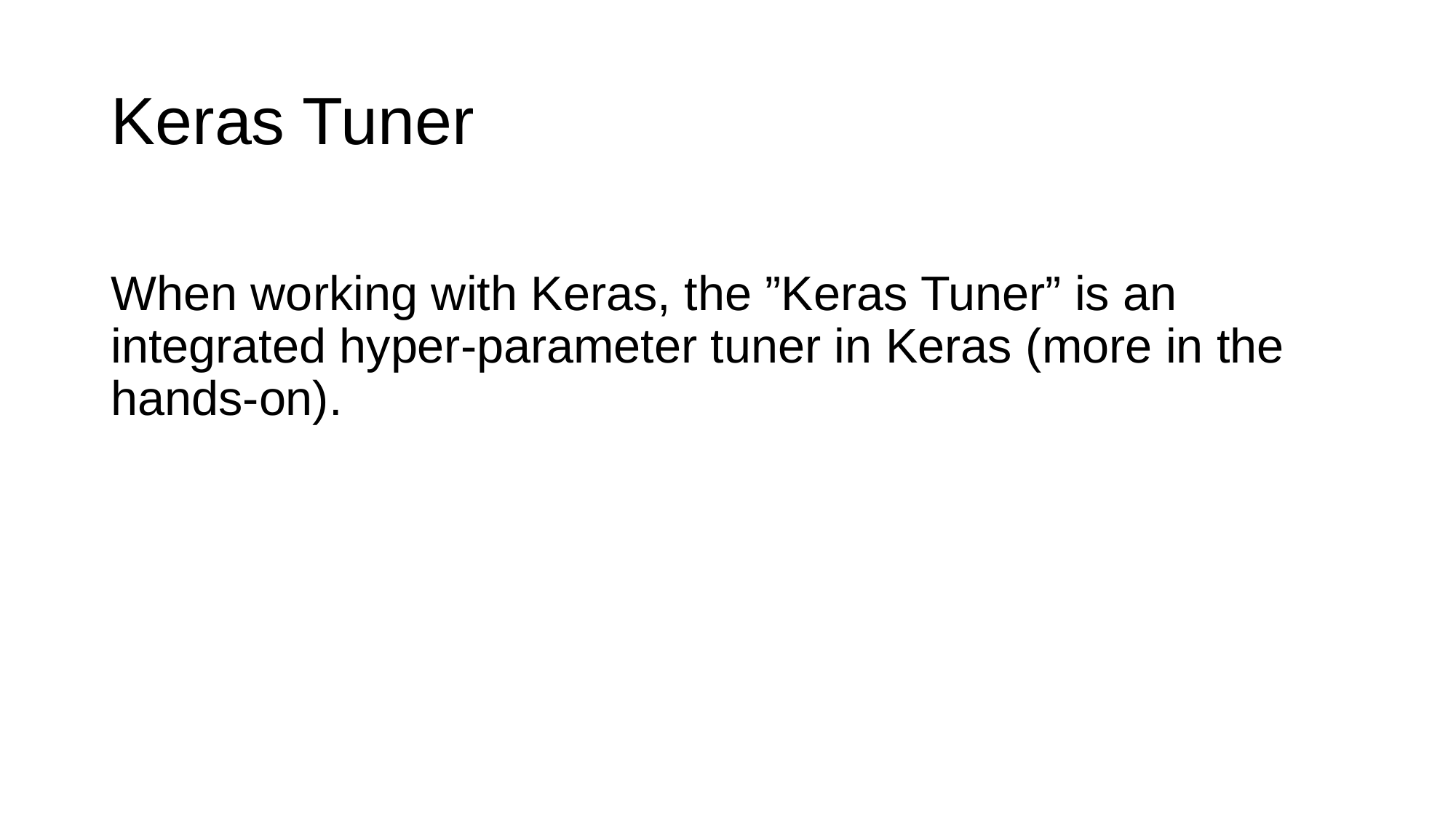

# Keras Tuner
When working with Keras, the ”Keras Tuner” is an integrated hyper-parameter tuner in Keras (more in the hands-on).